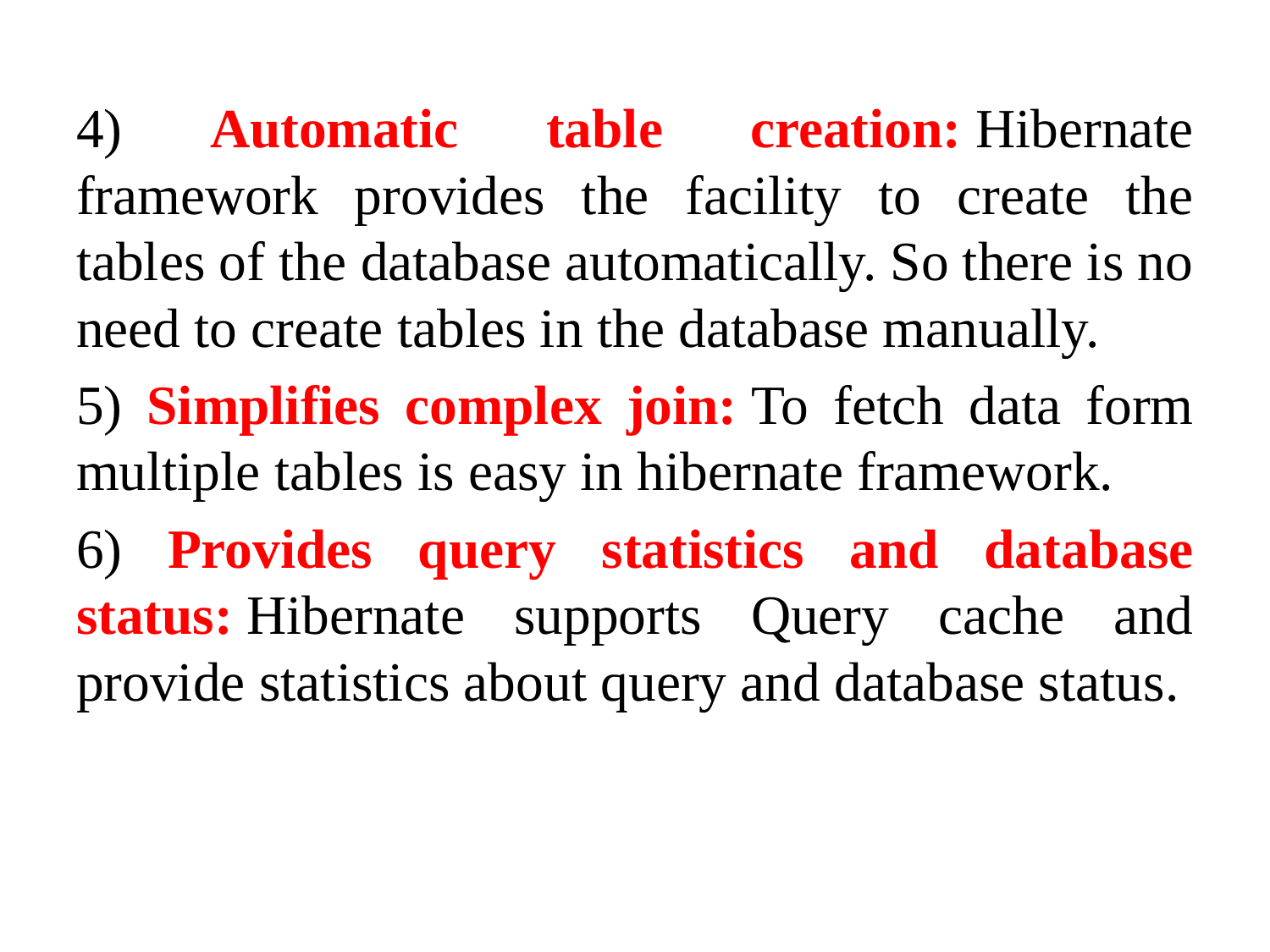

4) Automatic table creation: Hibernate framework provides the facility to create the tables of the database automatically. So there is no need to create tables in the database manually.
5) Simplifies complex join: To fetch data form multiple tables is easy in hibernate framework.
6) Provides query statistics and database status: Hibernate supports Query cache and provide statistics about query and database status.